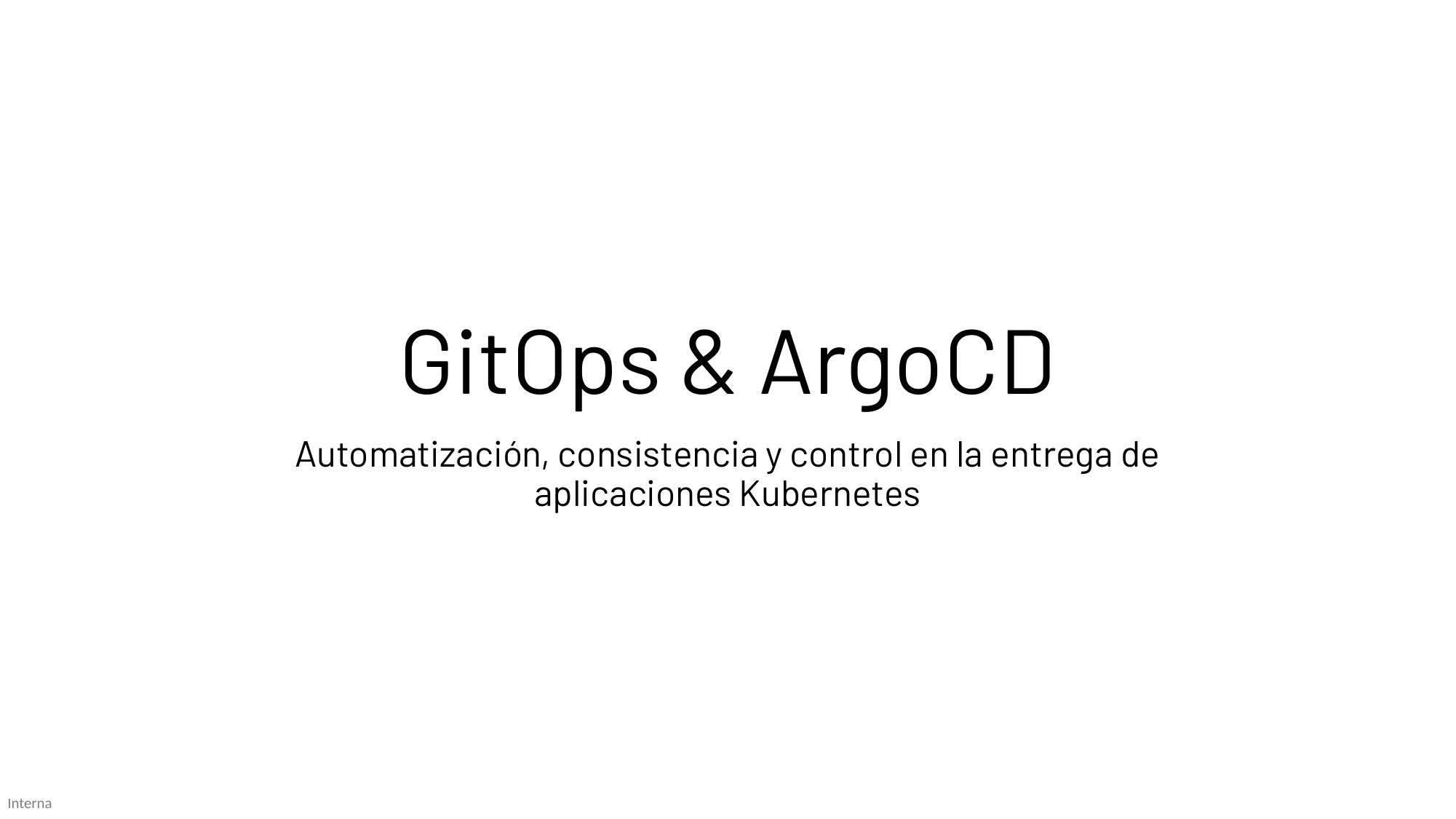

# GitOps & ArgoCD
Automatización, consistencia y control en la entrega de aplicaciones Kubernetes